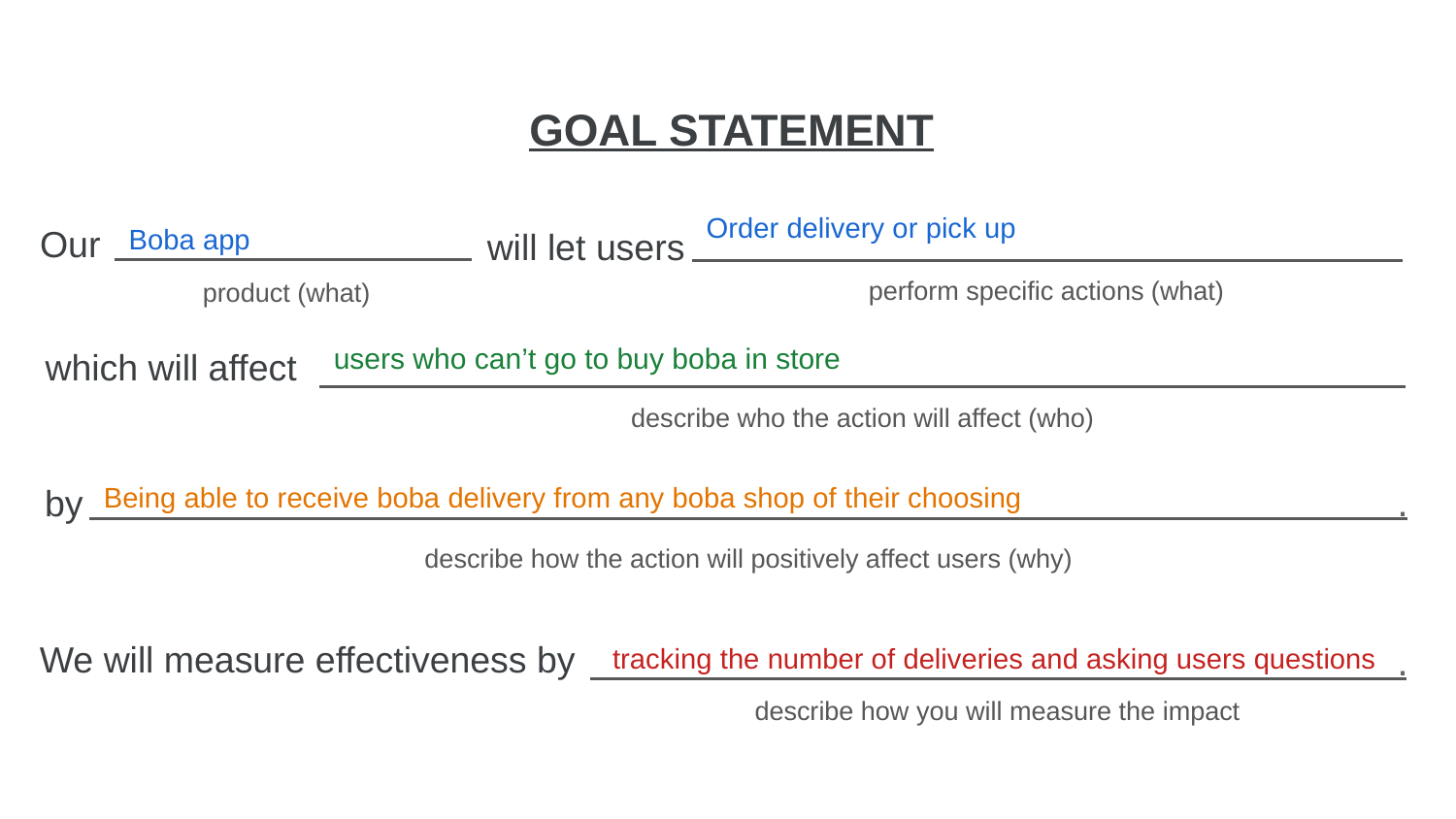

Order delivery or pick up
Boba app
users who can’t go to buy boba in store
Being able to receive boba delivery from any boba shop of their choosing
 tracking the number of deliveries and asking users questions